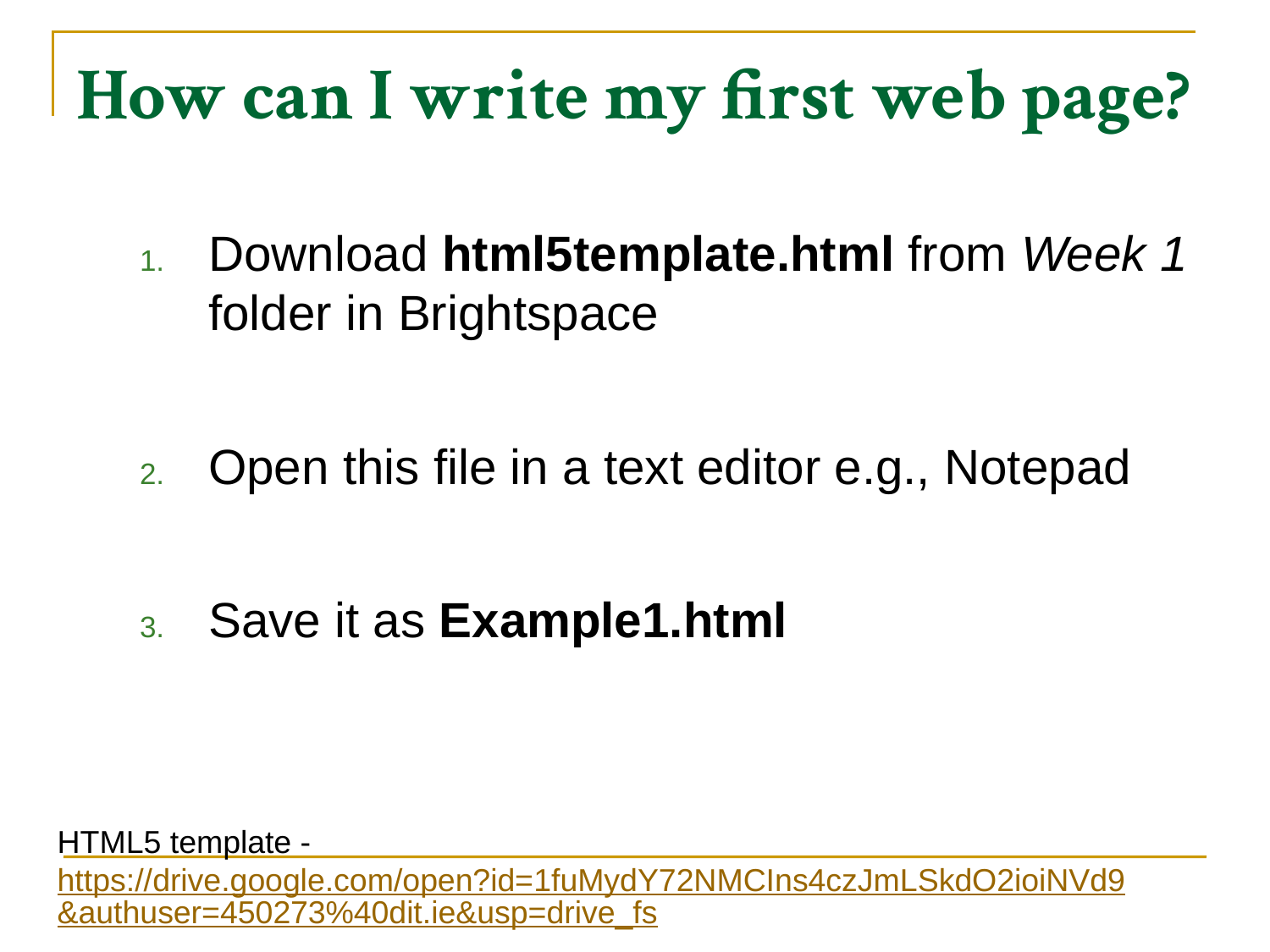

# How can I write my first web page?

Download html5template.html from Week 1 folder in Brightspace

Open this file in a text editor e.g., Notepad

Save it as Example1.html
HTML5 template - https://drive.google.com/open?id=1fuMydY72NMCIns4czJmLSkdO2ioiNVd9&authuser=450273%40dit.ie&usp=drive_fs